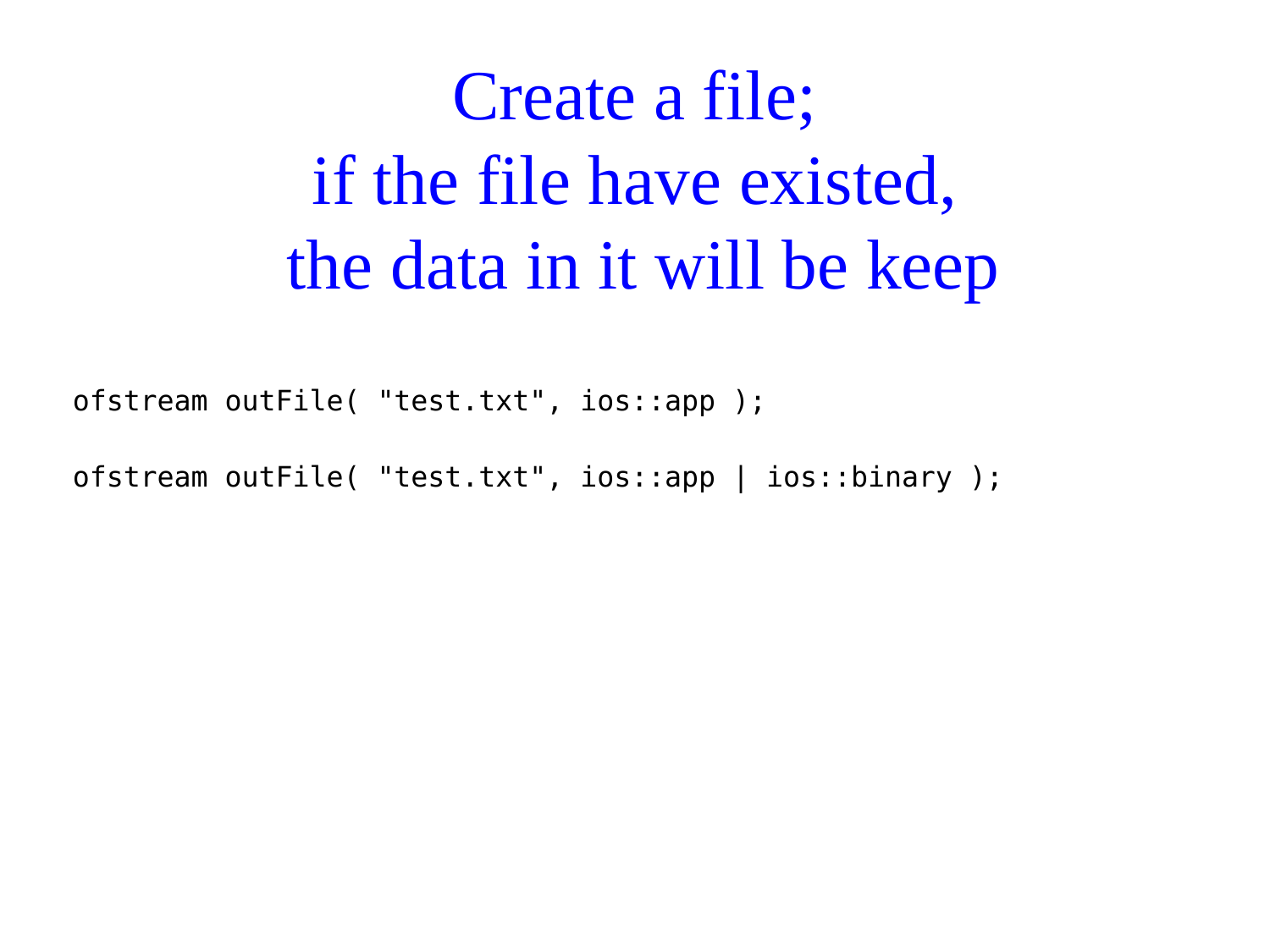

# Create a file; if the file have existed, the data in it will be keep
ofstream outFile( "test.txt", ios::app );
ofstream outFile( "test.txt", ios::app | ios::binary );